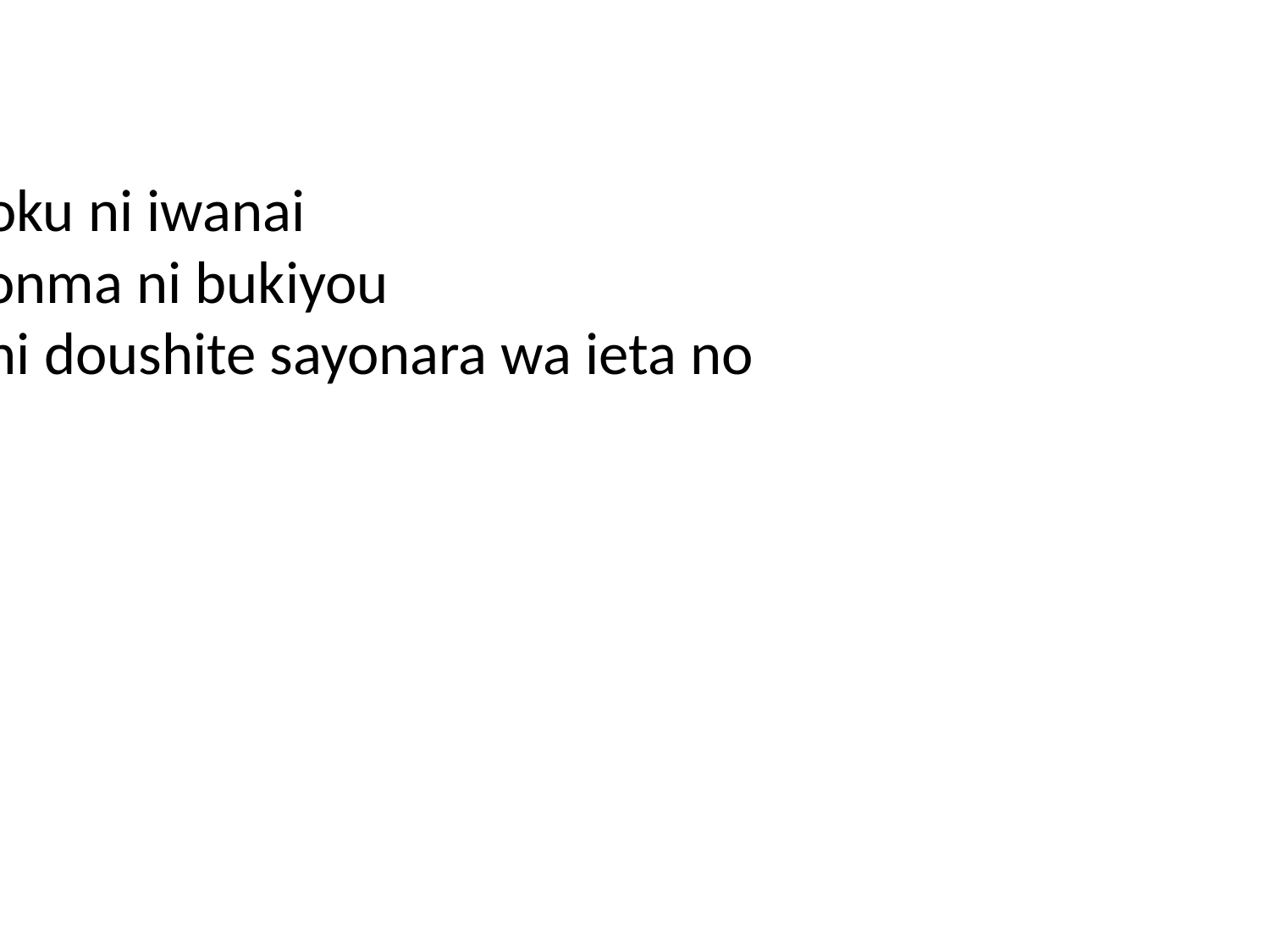

I love you mo roku ni iwanai
kuchibeta de honma ni bukiyou
na no ni na no ni doushite sayonara wa ieta no